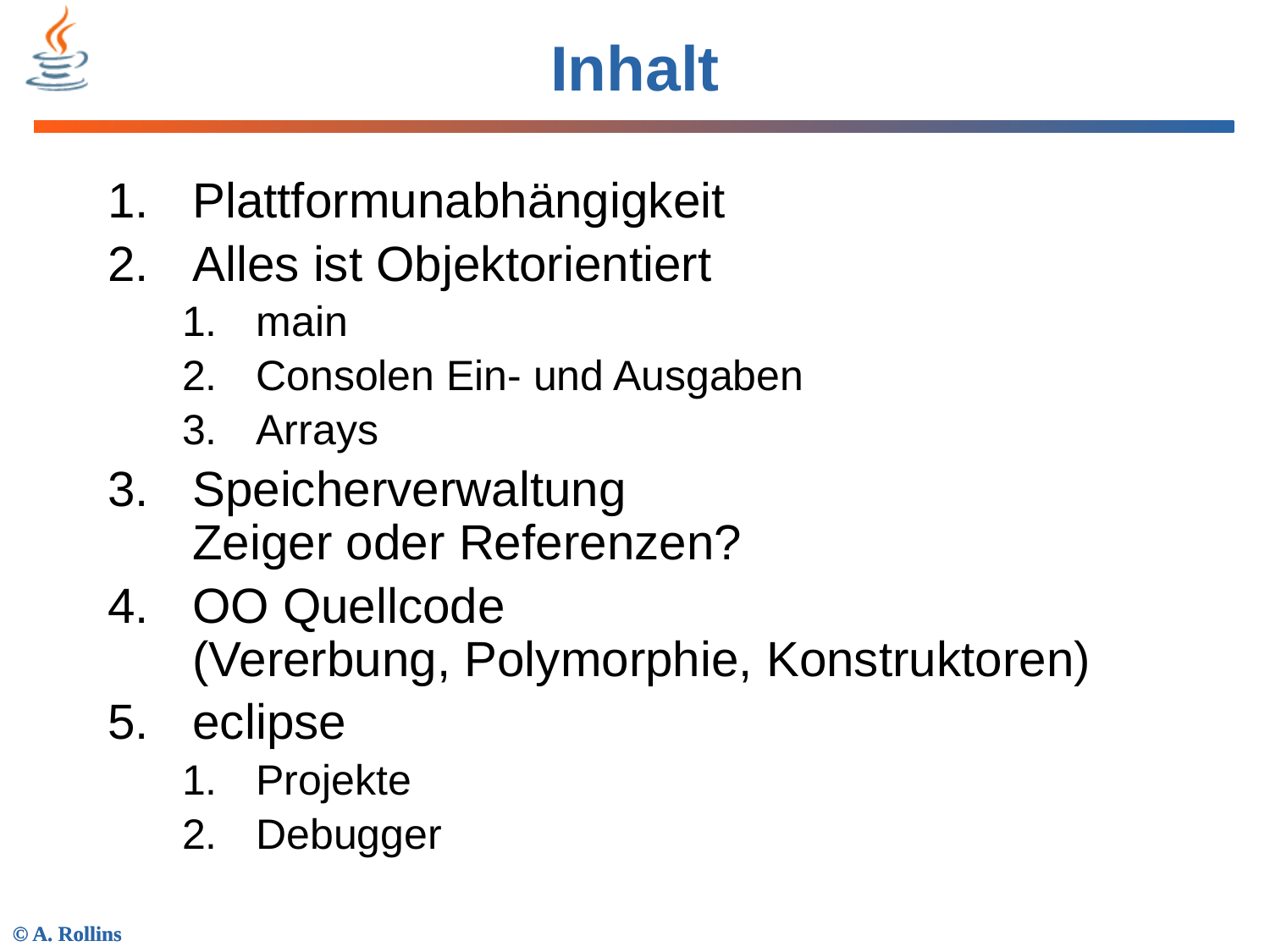

# Inhalt
Plattformunabhängigkeit
Alles ist Objektorientiert
main
Consolen Ein- und Ausgaben
Arrays
Speicherverwaltung
Zeiger oder Referenzen?
OO Quellcode
(Vererbung, Polymorphie, Konstruktoren)
eclipse
Projekte
Debugger